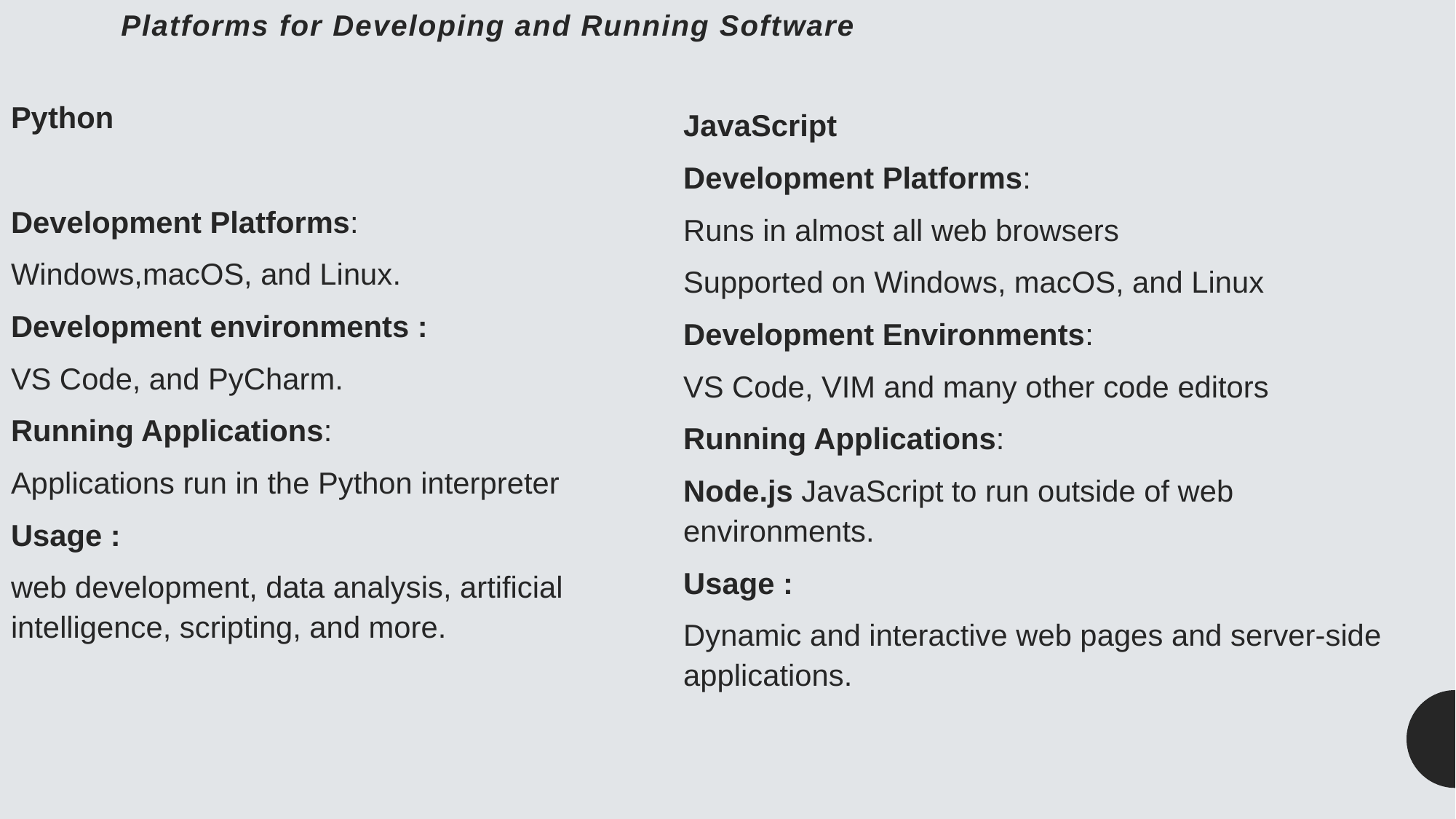

# Platforms for Developing and Running Software
Python

Development Platforms:
Windows,macOS, and Linux.
Development environments :
VS Code, and PyCharm.
Running Applications:
Applications run in the Python interpreter
Usage :
web development, data analysis, artificial intelligence, scripting, and more.

JavaScript
Development Platforms:
Runs in almost all web browsers
Supported on Windows, macOS, and Linux
Development Environments:
VS Code, VIM and many other code editors
Running Applications:
Node.js JavaScript to run outside of web environments.
Usage :
Dynamic and interactive web pages and server-side applications.